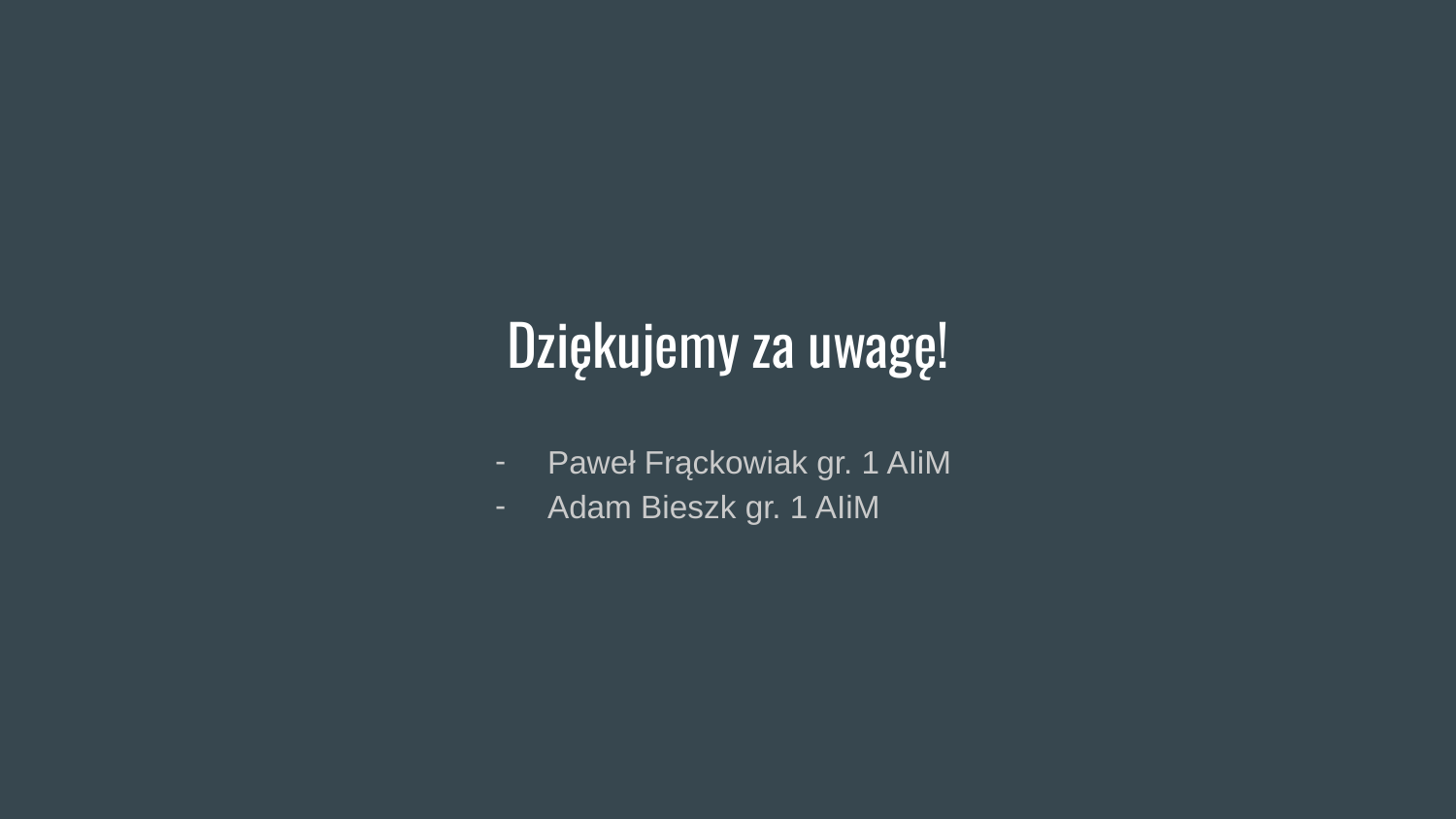

# Dziękujemy za uwagę!
Paweł Frąckowiak gr. 1 AIiM
Adam Bieszk gr. 1 AIiM